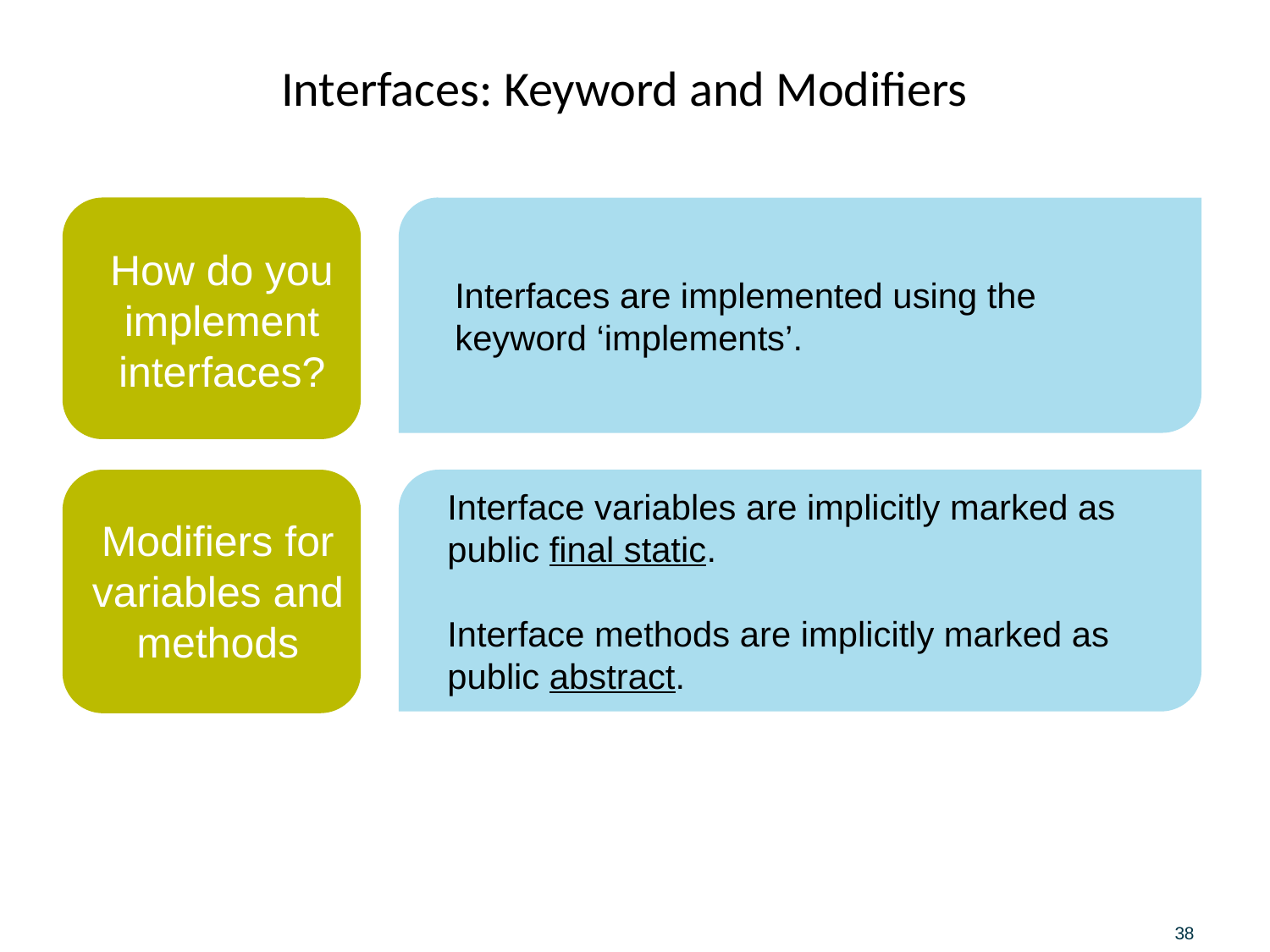

# Interfaces: Keyword and Modifiers

Interfaces are implemented using the keyword ‘implements’.
How do you implement interfaces?

Interface variables are implicitly marked as public final static.

Interface methods are implicitly marked as public abstract.
Modifiers for variables and methods
38